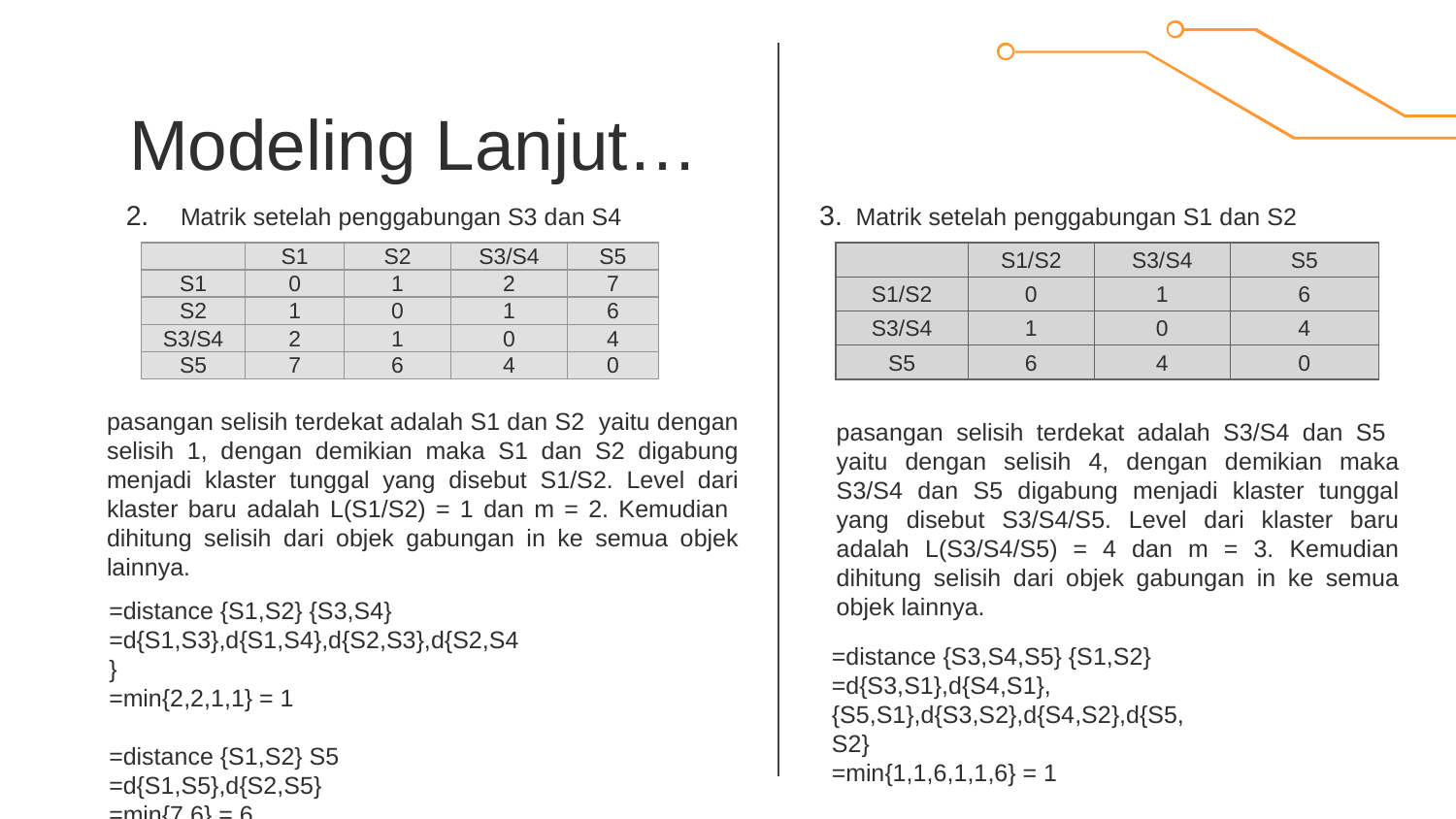

# Modeling Lanjut…
Matrik setelah penggabungan S3 dan S4
Matrik setelah penggabungan S1 dan S2
|  | S1 | S2 | S3/S4 | S5 |
| --- | --- | --- | --- | --- |
| S1 | 0 | 1 | 2 | 7 |
| S2 | 1 | 0 | 1 | 6 |
| S3/S4 | 2 | 1 | 0 | 4 |
| S5 | 7 | 6 | 4 | 0 |
|  | S1/S2 | S3/S4 | S5 |
| --- | --- | --- | --- |
| S1/S2 | 0 | 1 | 6 |
| S3/S4 | 1 | 0 | 4 |
| S5 | 6 | 4 | 0 |
pasangan selisih terdekat adalah S1 dan S2  yaitu dengan selisih 1, dengan demikian maka S1 dan S2 digabung menjadi klaster tunggal yang disebut S1/S2. Level dari klaster baru adalah L(S1/S2) = 1 dan m = 2. Kemudian  dihitung selisih dari objek gabungan in ke semua objek lainnya.
pasangan selisih terdekat adalah S3/S4 dan S5  yaitu dengan selisih 4, dengan demikian maka S3/S4 dan S5 digabung menjadi klaster tunggal yang disebut S3/S4/S5. Level dari klaster baru adalah L(S3/S4/S5) = 4 dan m = 3. Kemudian dihitung selisih dari objek gabungan in ke semua objek lainnya.
=distance {S1,S2} {S3,S4}
=d{S1,S3},d{S1,S4},d{S2,S3},d{S2,S4}
=min{2,2,1,1} = 1

=distance {S1,S2} S5
=d{S1,S5},d{S2,S5}
=min{7,6} = 6
=distance {S3,S4,S5} {S1,S2}
=d{S3,S1},d{S4,S1},{S5,S1},d{S3,S2},d{S4,S2},d{S5,S2}
=min{1,1,6,1,1,6} = 1